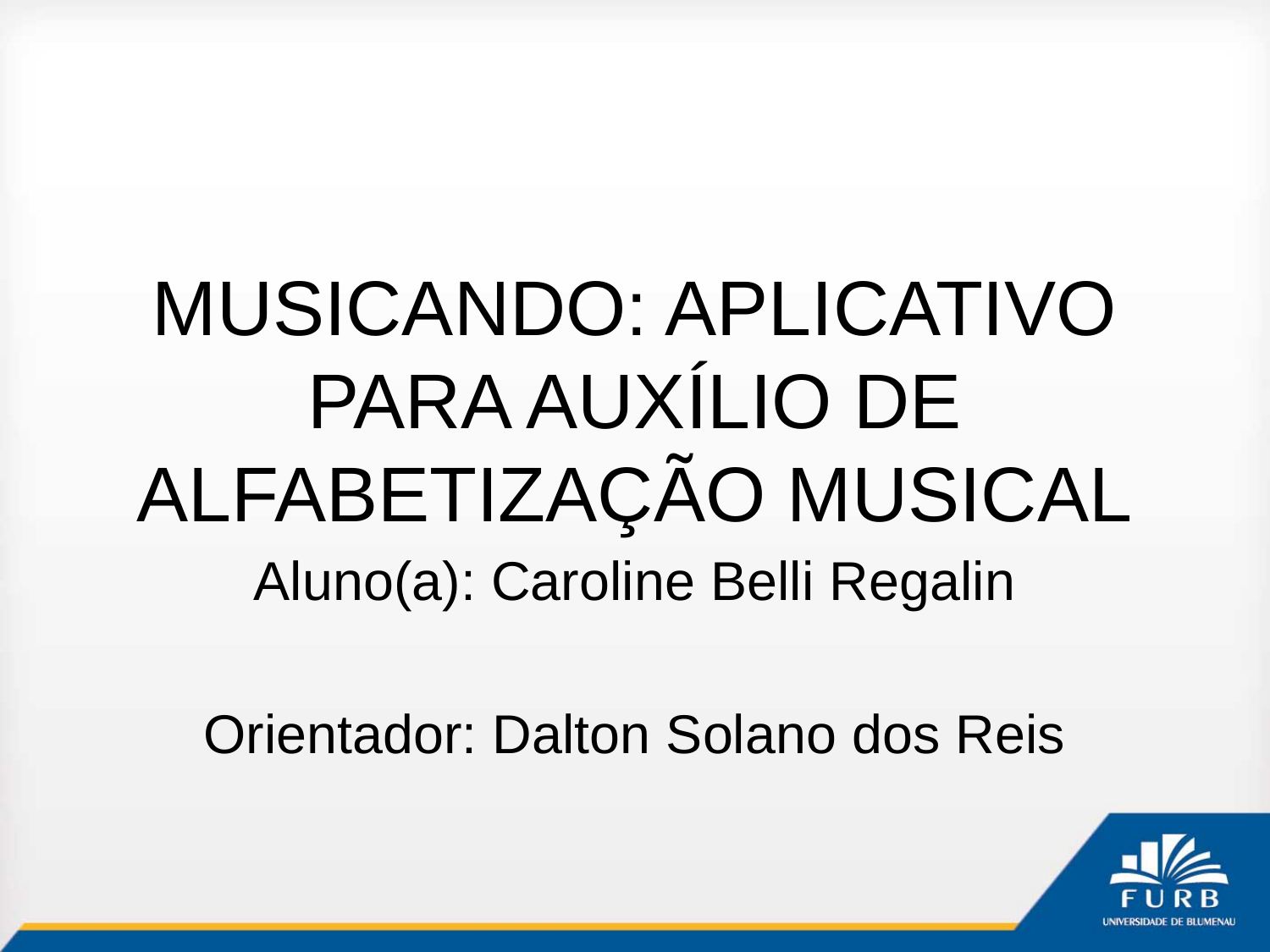

# MUSICANDO: APLICATIVO PARA AUXÍLIO DE ALFABETIZAÇÃO MUSICAL
Aluno(a): Caroline Belli Regalin

Orientador: Dalton Solano dos Reis